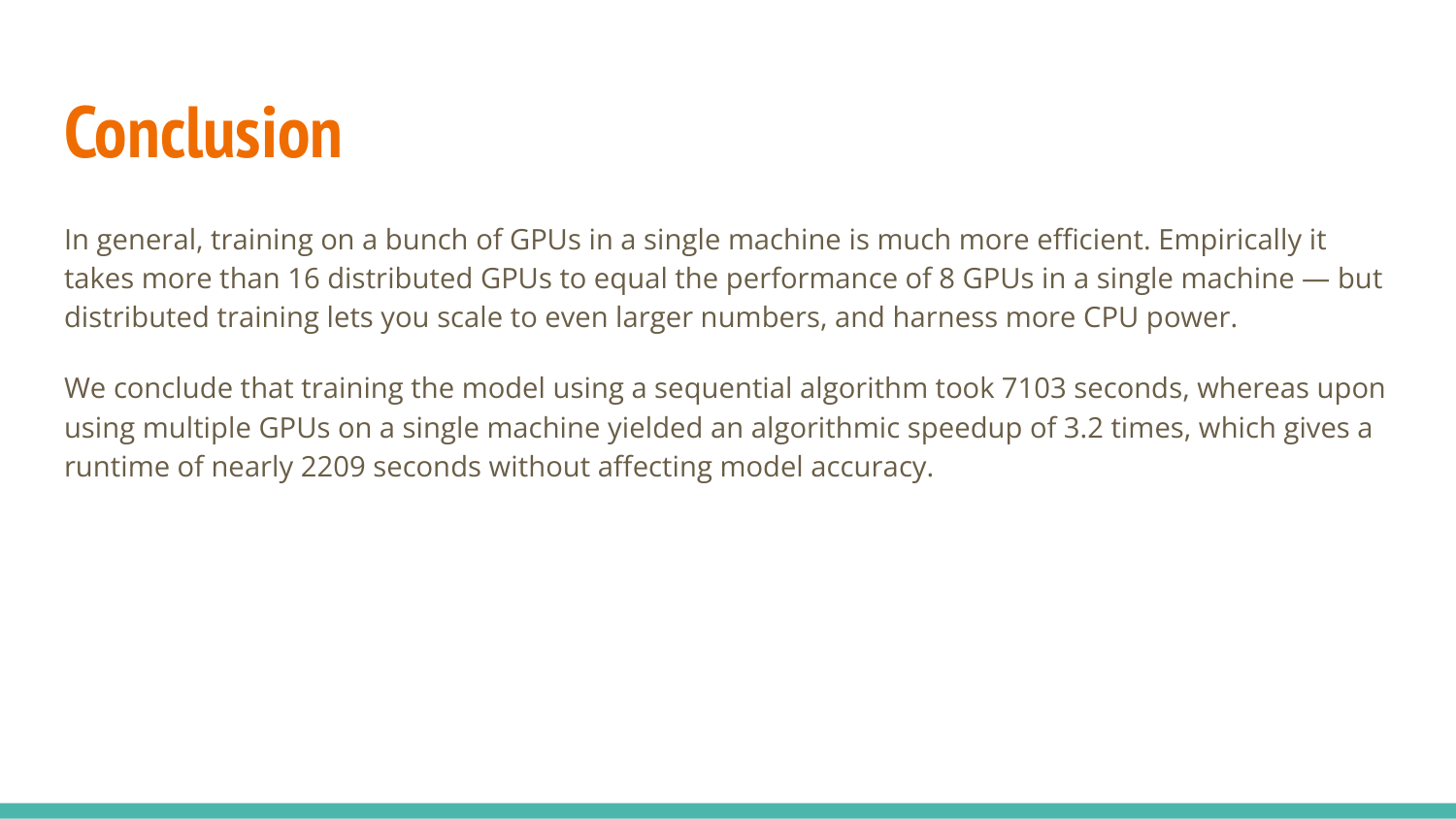

# Conclusion
In general, training on a bunch of GPUs in a single machine is much more efficient. Empirically it takes more than 16 distributed GPUs to equal the performance of 8 GPUs in a single machine — but distributed training lets you scale to even larger numbers, and harness more CPU power.
We conclude that training the model using a sequential algorithm took 7103 seconds, whereas upon using multiple GPUs on a single machine yielded an algorithmic speedup of 3.2 times, which gives a runtime of nearly 2209 seconds without affecting model accuracy.